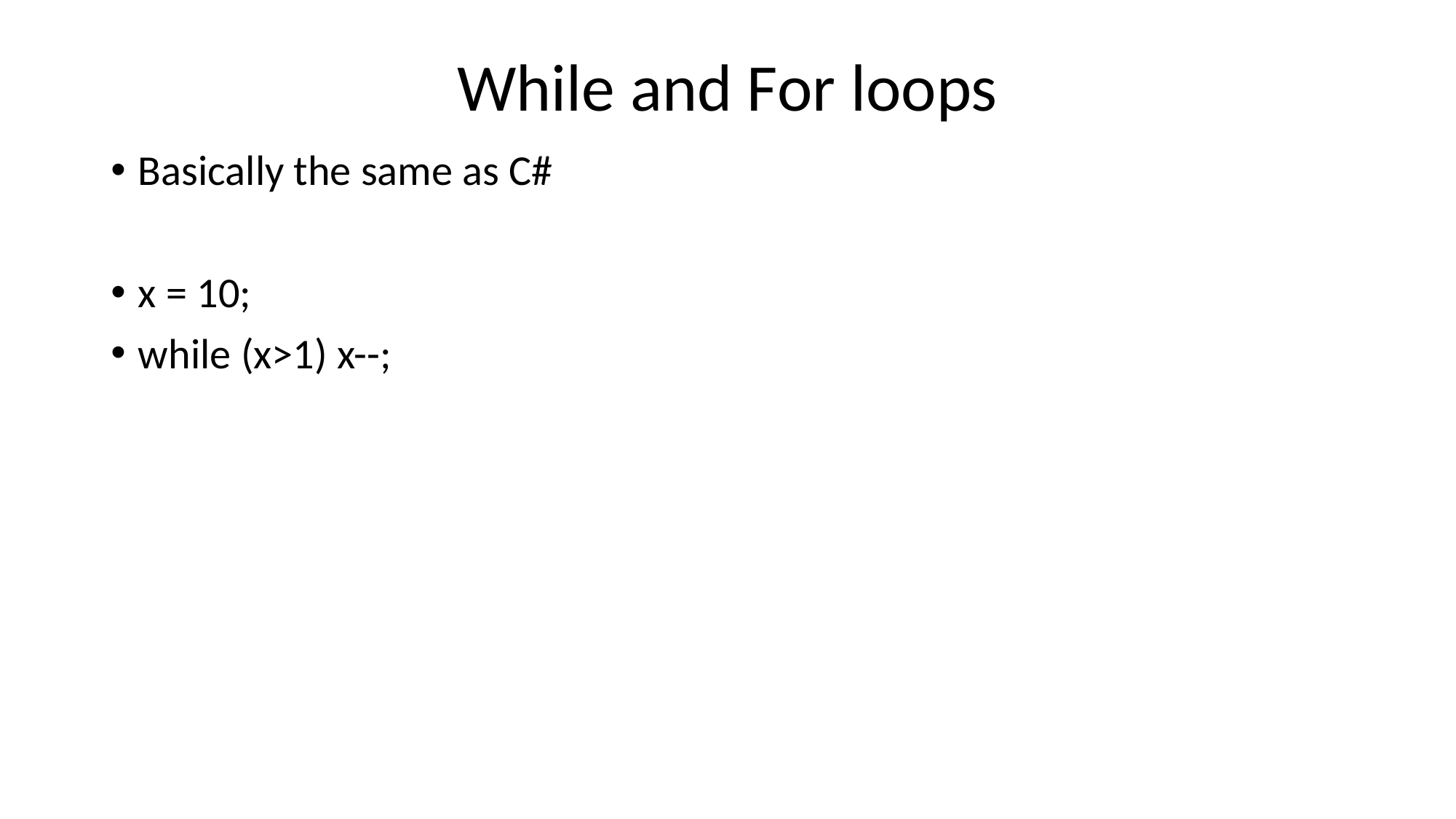

# While and For loops
Basically the same as C#

x = 10;
while (x>1) x--;